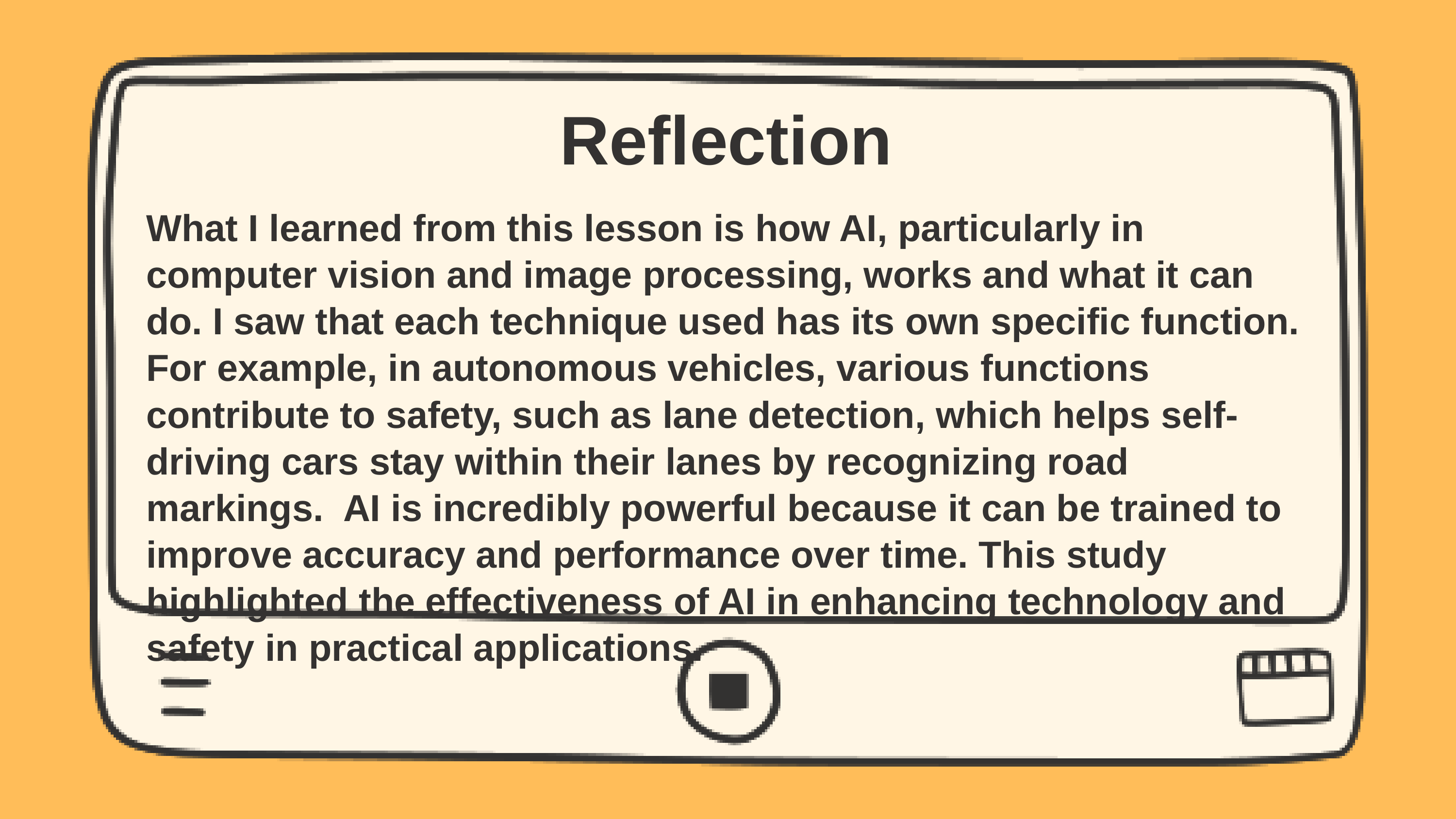

Reflection
What I learned from this lesson is how AI, particularly in computer vision and image processing, works and what it can do. I saw that each technique used has its own specific function. For example, in autonomous vehicles, various functions contribute to safety, such as lane detection, which helps self-driving cars stay within their lanes by recognizing road markings.  AI is incredibly powerful because it can be trained to improve accuracy and performance over time. This study highlighted the effectiveness of AI in enhancing technology and safety in practical applications.